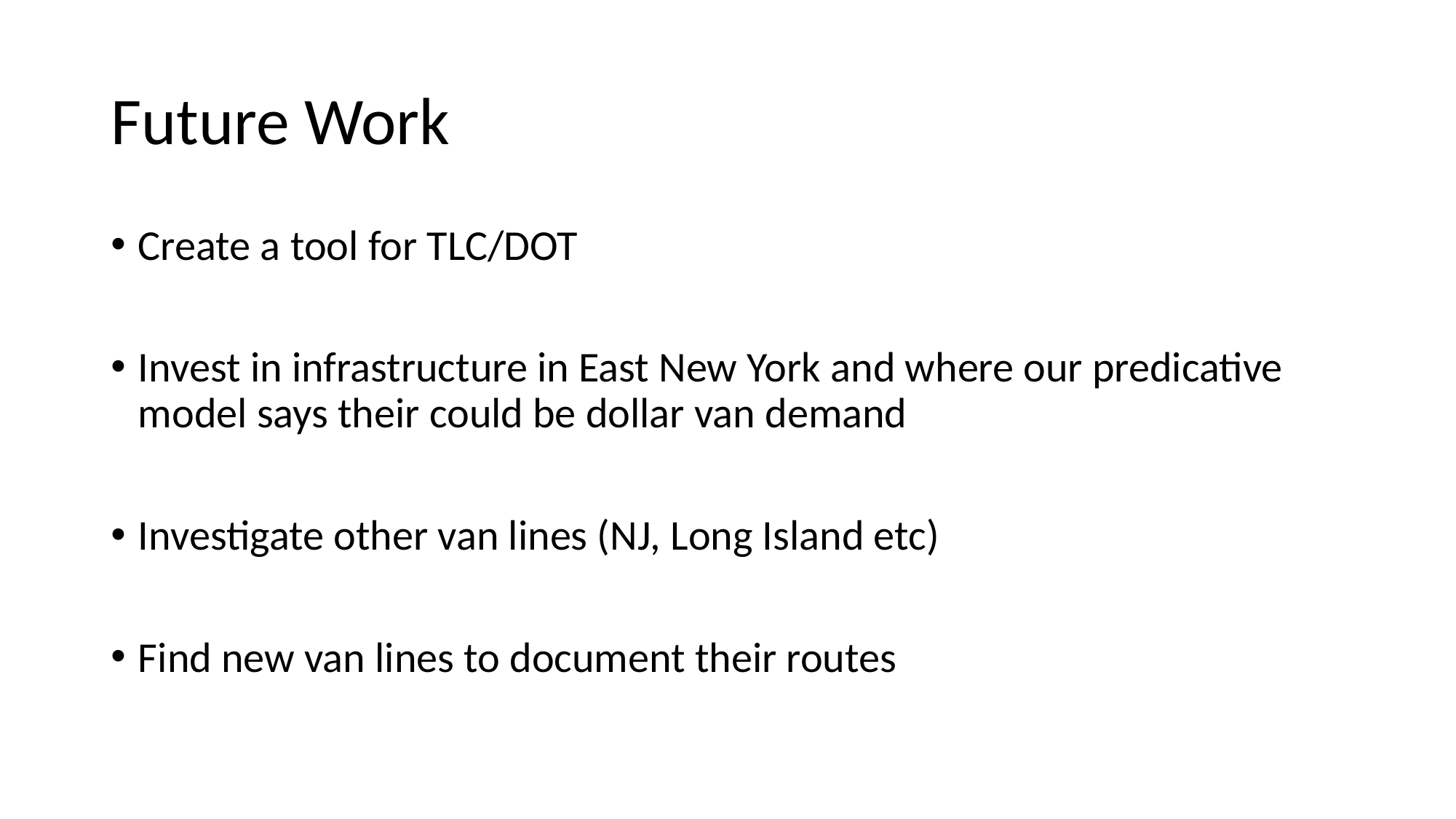

# Future Work
Create a tool for TLC/DOT

Invest in infrastructure in East New York and where our predicative model says their could be dollar van demand

Investigate other van lines (NJ, Long Island etc)

Find new van lines to document their routes